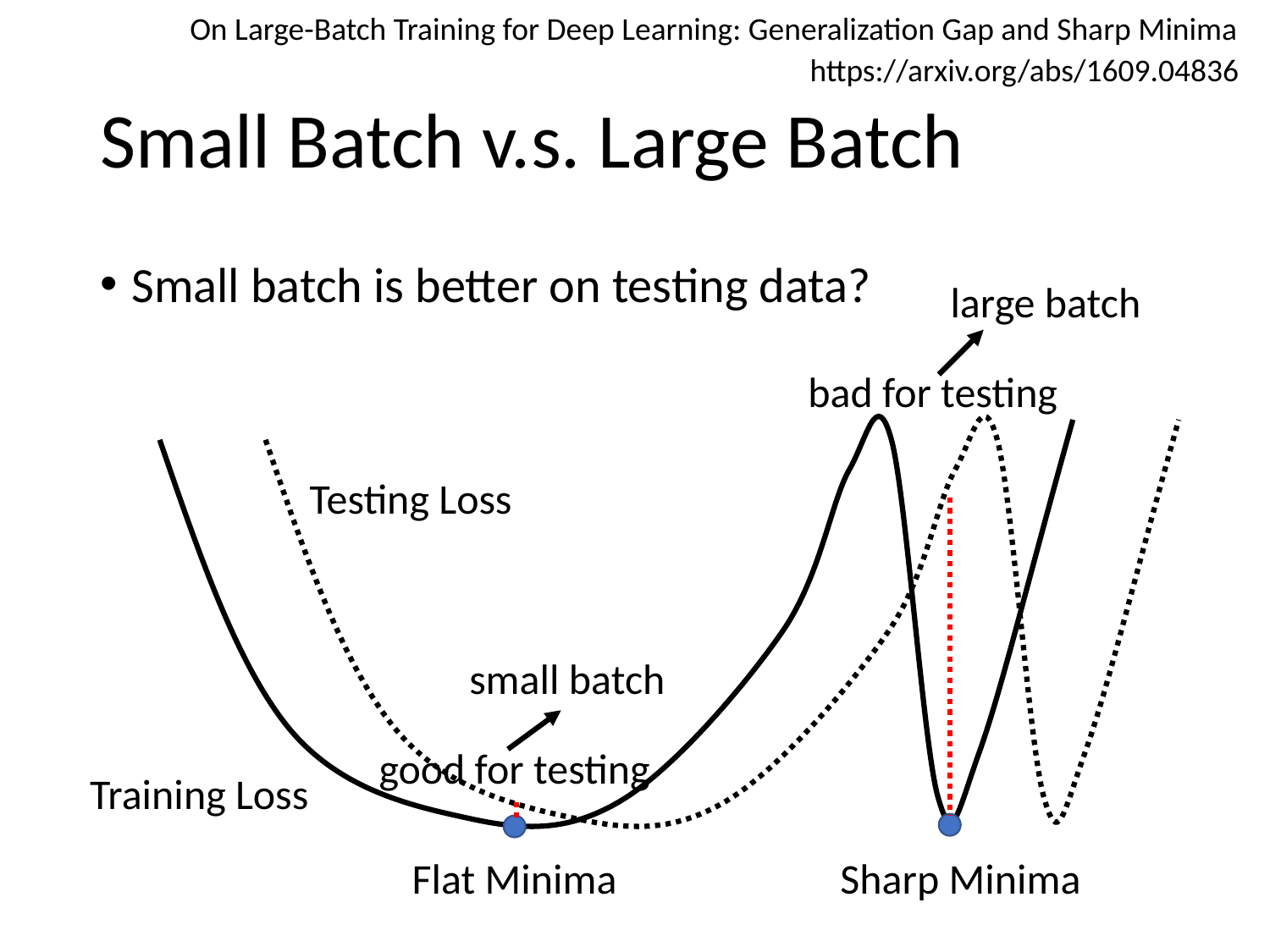

On Large-Batch Training for Deep Learning: Generalization Gap and Sharp Minima
https://arxiv.org/abs/1609.04836
# Small Batch v.s. Large Batch
Small batch is better on testing data?

large batch
bad for testing

Testing Loss
small batch
good for testing
Training Loss

Sharp Minima
Flat Minima